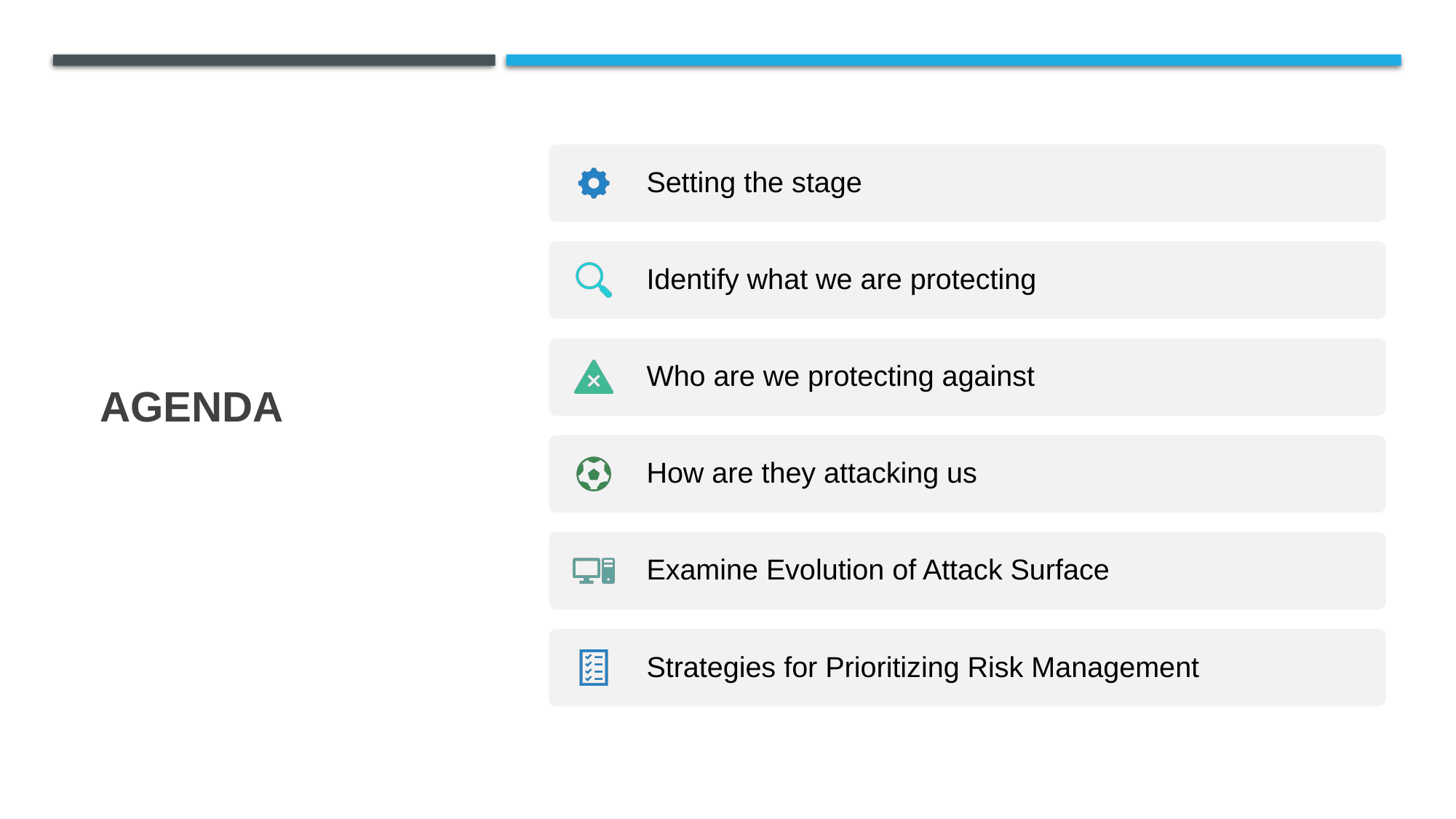

# Agenda
Setting the stage
Identify what we are protecting
Who are we protecting against
How are they attacking us
Examine Evolution of Attack Surface
Strategies for Prioritizing Risk Management